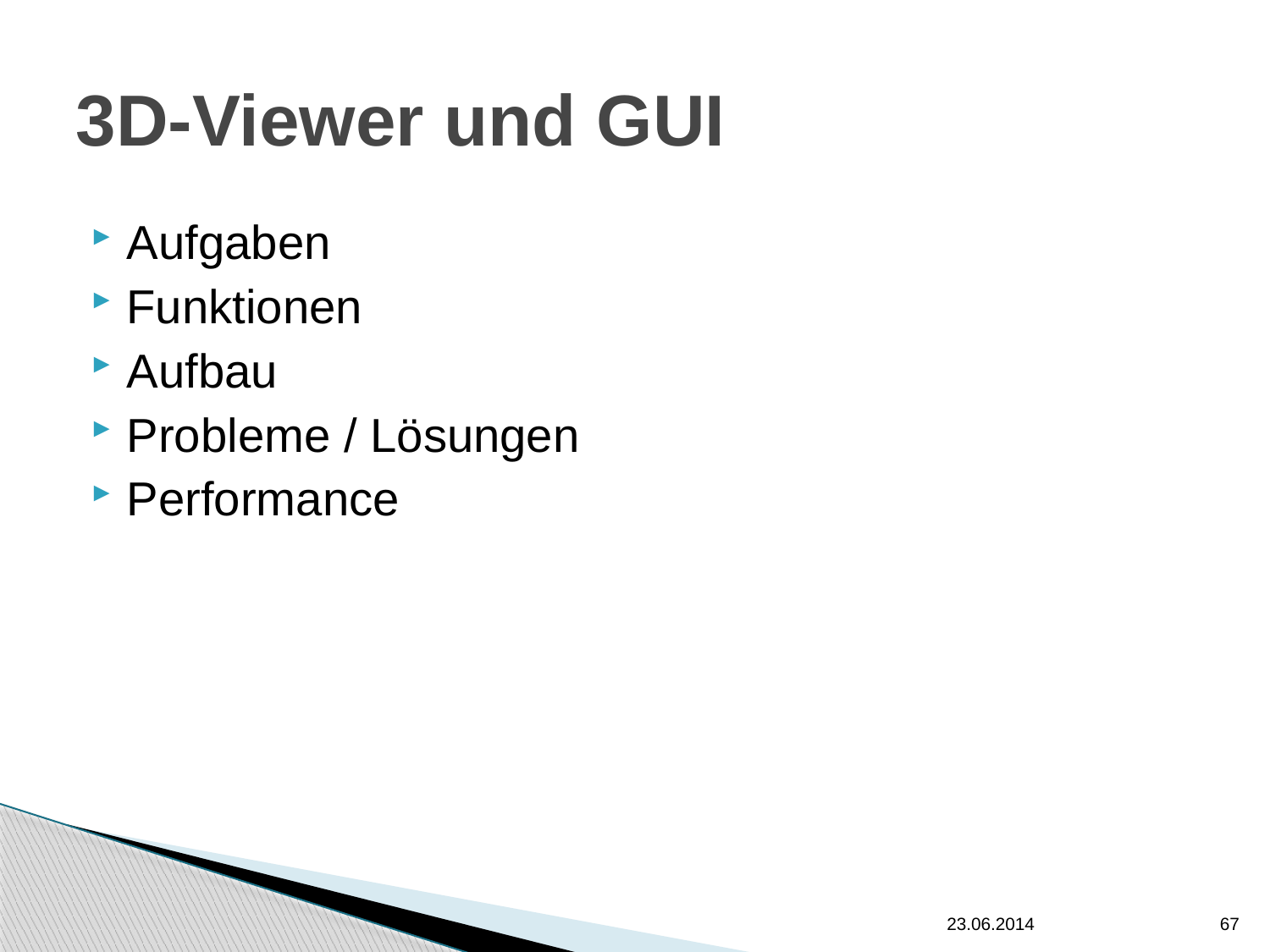

# 3D-Viewer und GUI
Aufgaben
Funktionen
Aufbau
Probleme / Lösungen
Performance

23.06.2014
67